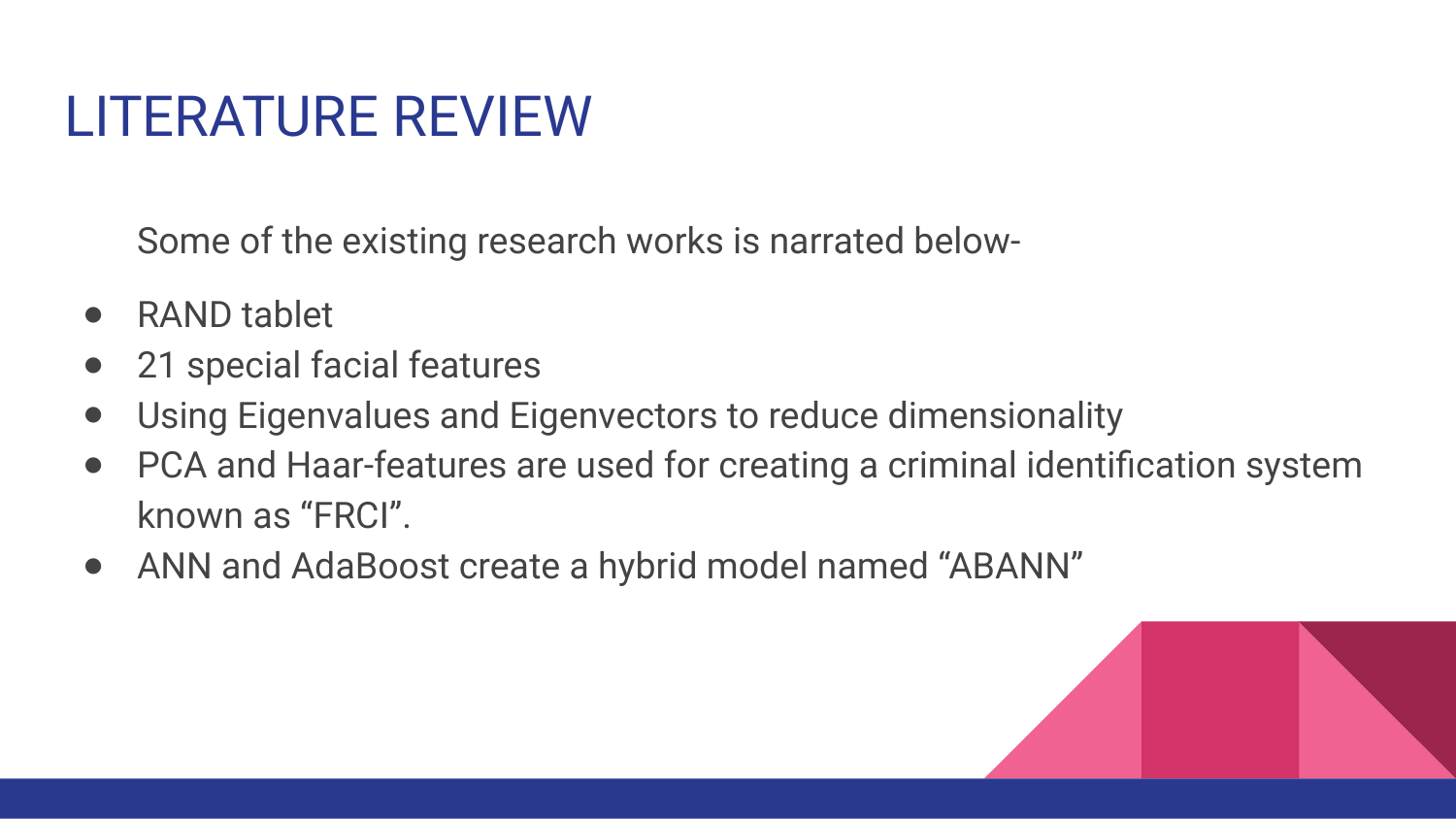

# LITERATURE REVIEW
Some of the existing research works is narrated below-
RAND tablet
21 special facial features
Using Eigenvalues and Eigenvectors to reduce dimensionality
PCA and Haar-features are used for creating a criminal identification system known as “FRCI”.
ANN and AdaBoost create a hybrid model named “ABANN”